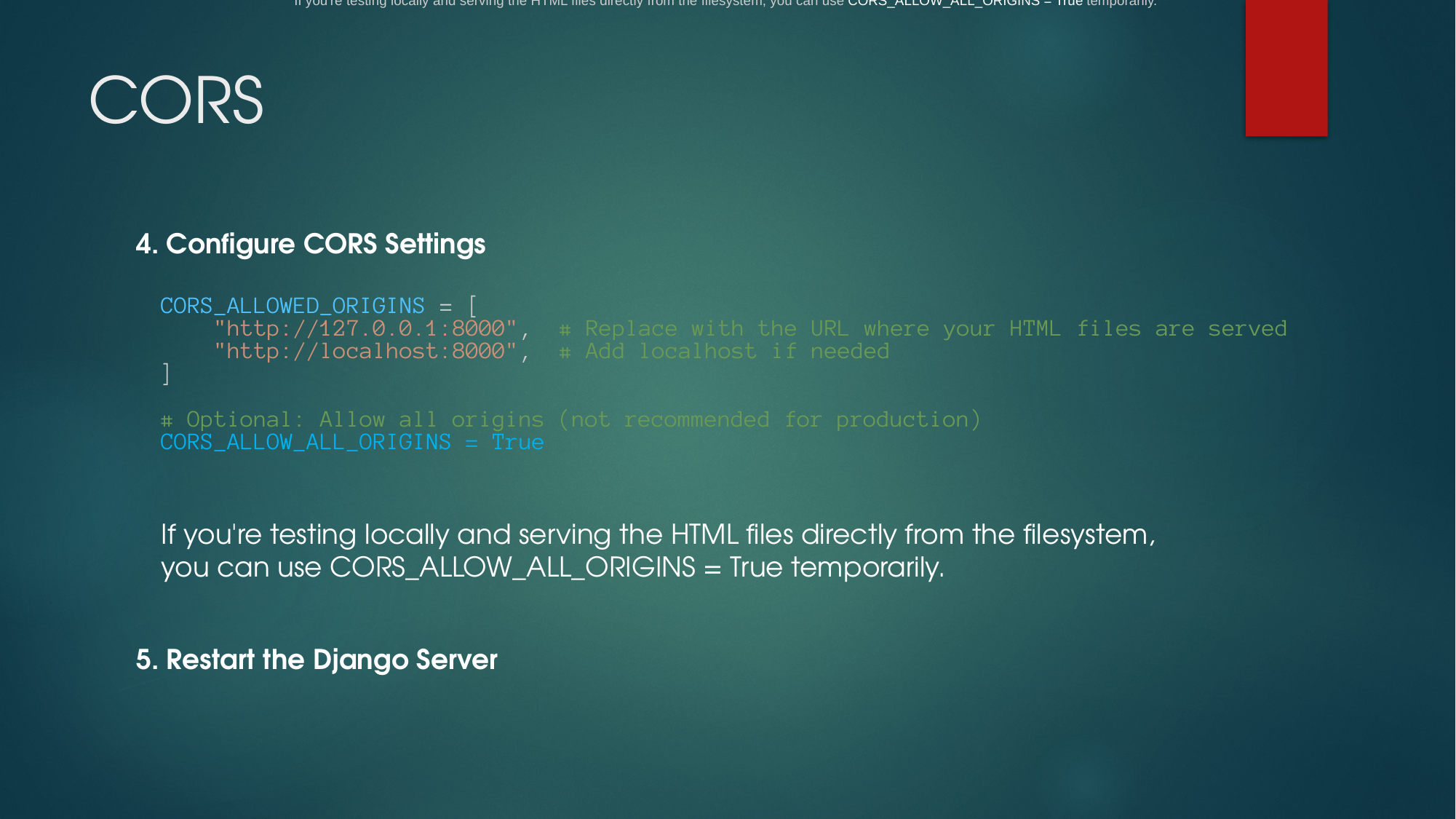

If you're testing locally and serving the HTML files directly from the filesystem, you can use CORS_ALLOW_ALL_ORIGINS = True temporarily.
# CORS
4. Configure CORS Settings
CORS_ALLOWED_ORIGINS = [
    "http://127.0.0.1:8000",  # Replace with the URL where your HTML files are served
    "http://localhost:8000",  # Add localhost if needed
]
# Optional: Allow all origins (not recommended for production)
CORS_ALLOW_ALL_ORIGINS = True
If you're testing locally and serving the HTML files directly from the filesystem, you can use CORS_ALLOW_ALL_ORIGINS = True temporarily.
5. Restart the Django Server